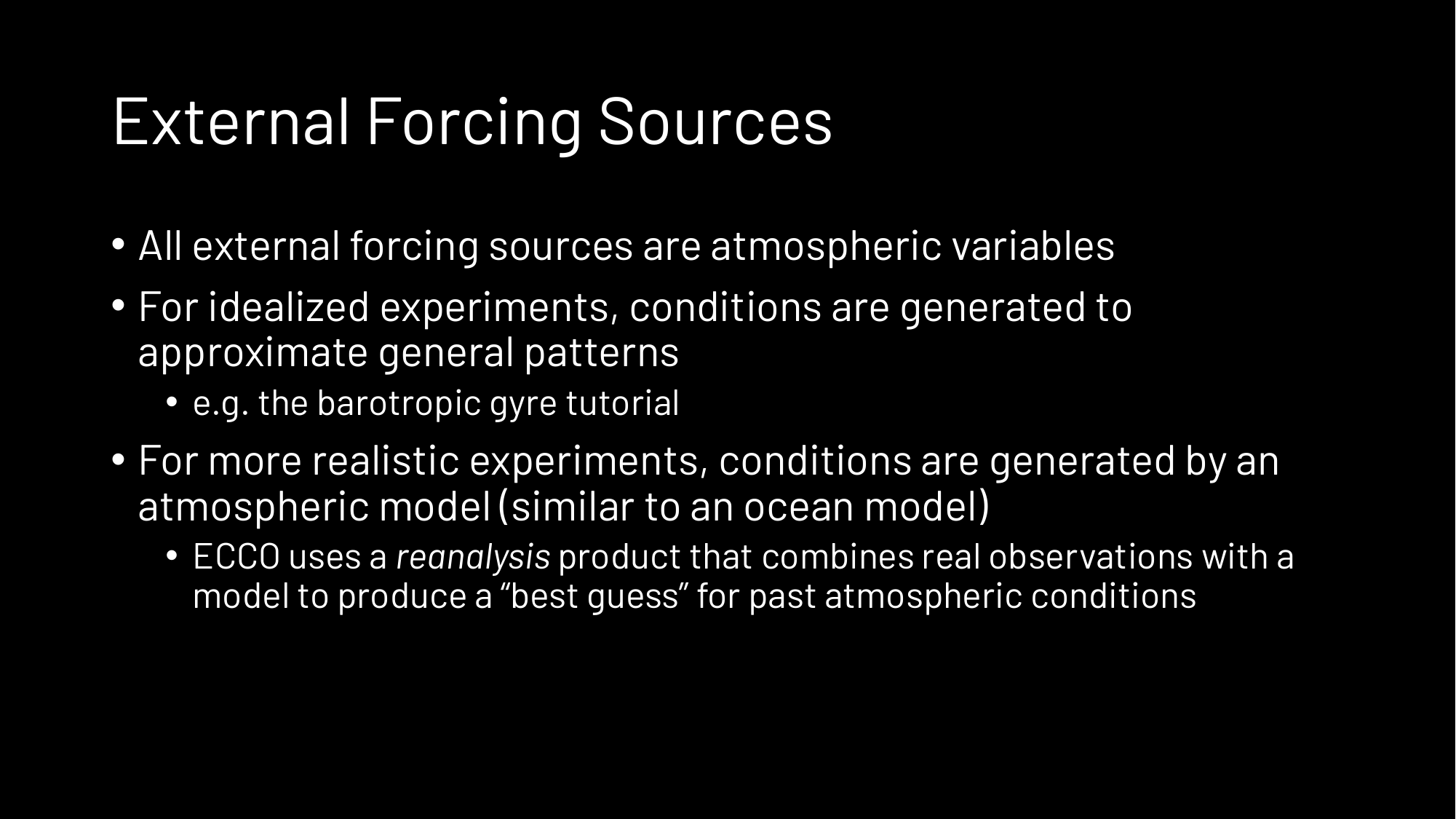

# External Forcing Sources
All external forcing sources are atmospheric variables
For idealized experiments, conditions are generated to approximate general patterns
e.g. the barotropic gyre tutorial
For more realistic experiments, conditions are generated by an atmospheric model (similar to an ocean model)
ECCO uses a reanalysis product that combines real observations with a model to produce a “best guess” for past atmospheric conditions